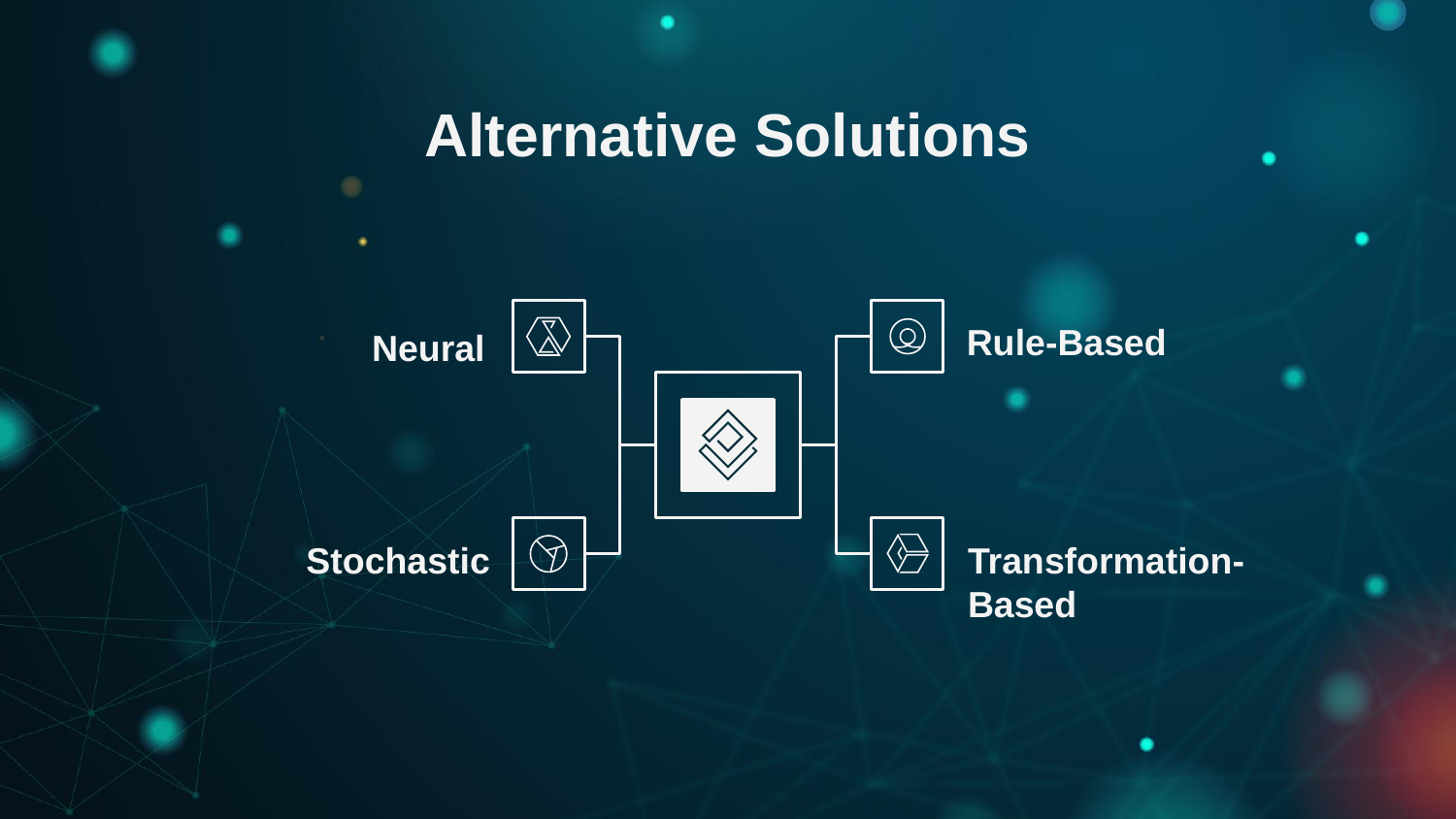

# Alternative Solutions

Rule-Based

Neural

Stochastic
Transformation-Based